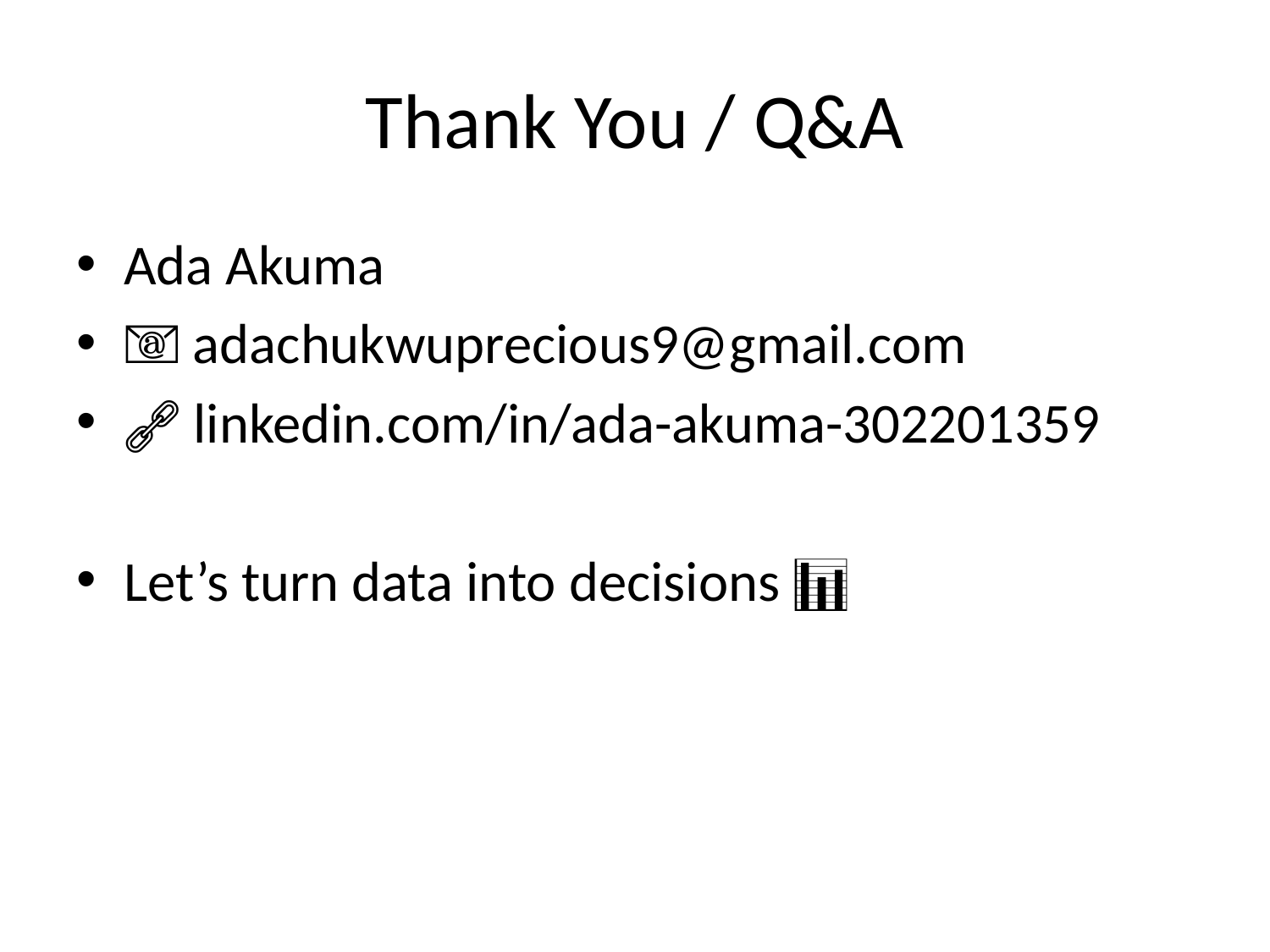

# Thank You / Q&A
Ada Akuma
📧 adachukwuprecious9@gmail.com
🔗 linkedin.com/in/ada-akuma-302201359

Let’s turn data into decisions 📊